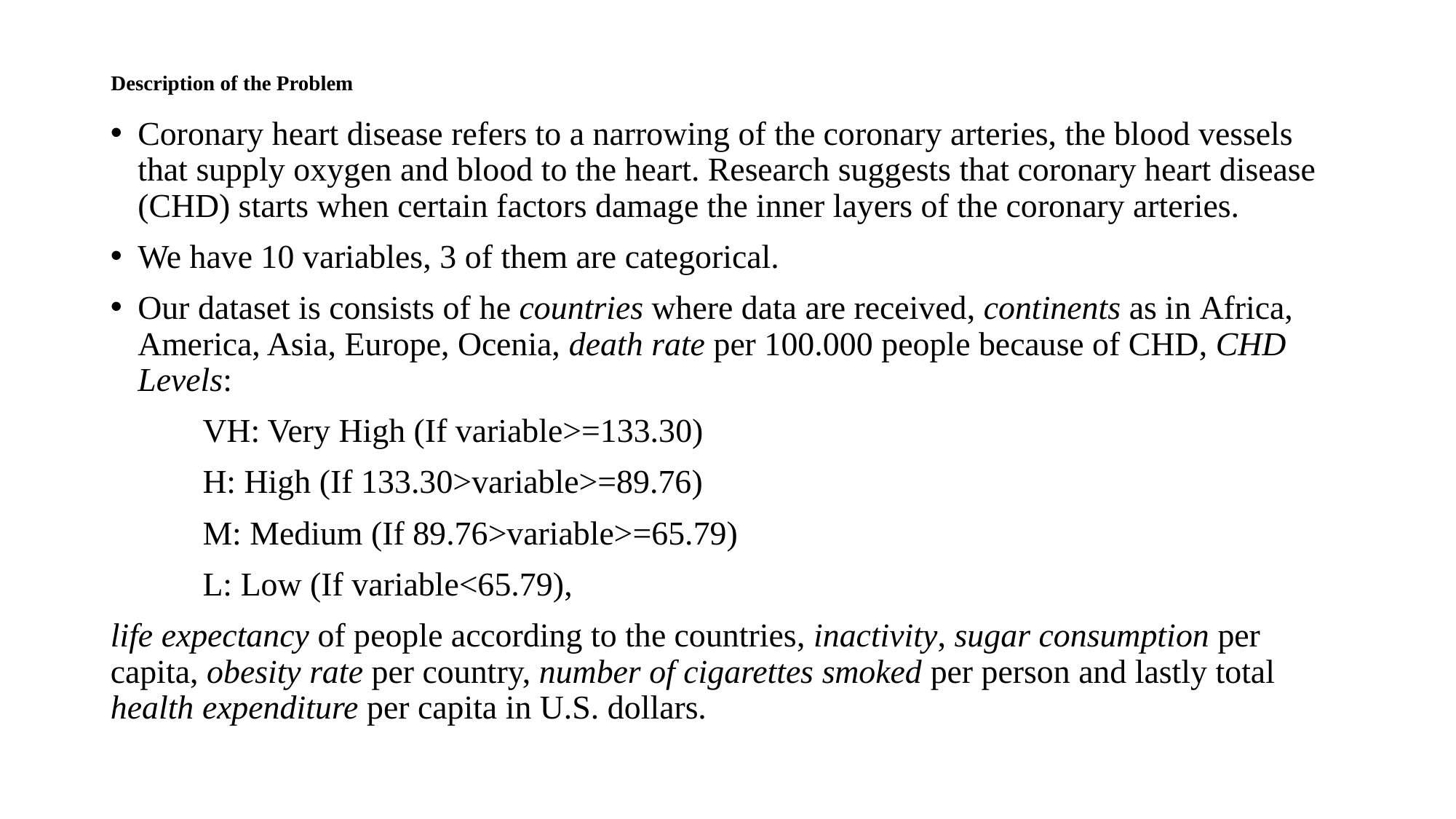

# Description of the Problem
Coronary heart disease refers to a narrowing of the coronary arteries, the blood vessels that supply oxygen and blood to the heart. Research suggests that coronary heart disease (CHD) starts when certain factors damage the inner layers of the coronary arteries.
We have 10 variables, 3 of them are categorical.
Our dataset is consists of he countries where data are received, continents as in Africa, America, Asia, Europe, Ocenia, death rate per 100.000 people because of CHD, CHD Levels:
           VH: Very High (If variable>=133.30)
           H: High (If 133.30>variable>=89.76)
           M: Medium (If 89.76>variable>=65.79)
           L: Low (If variable<65.79),
life expectancy of people according to the countries, inactivity, sugar consumption per capita, obesity rate per country, number of cigarettes smoked per person and lastly total health expenditure per capita in U.S. dollars.